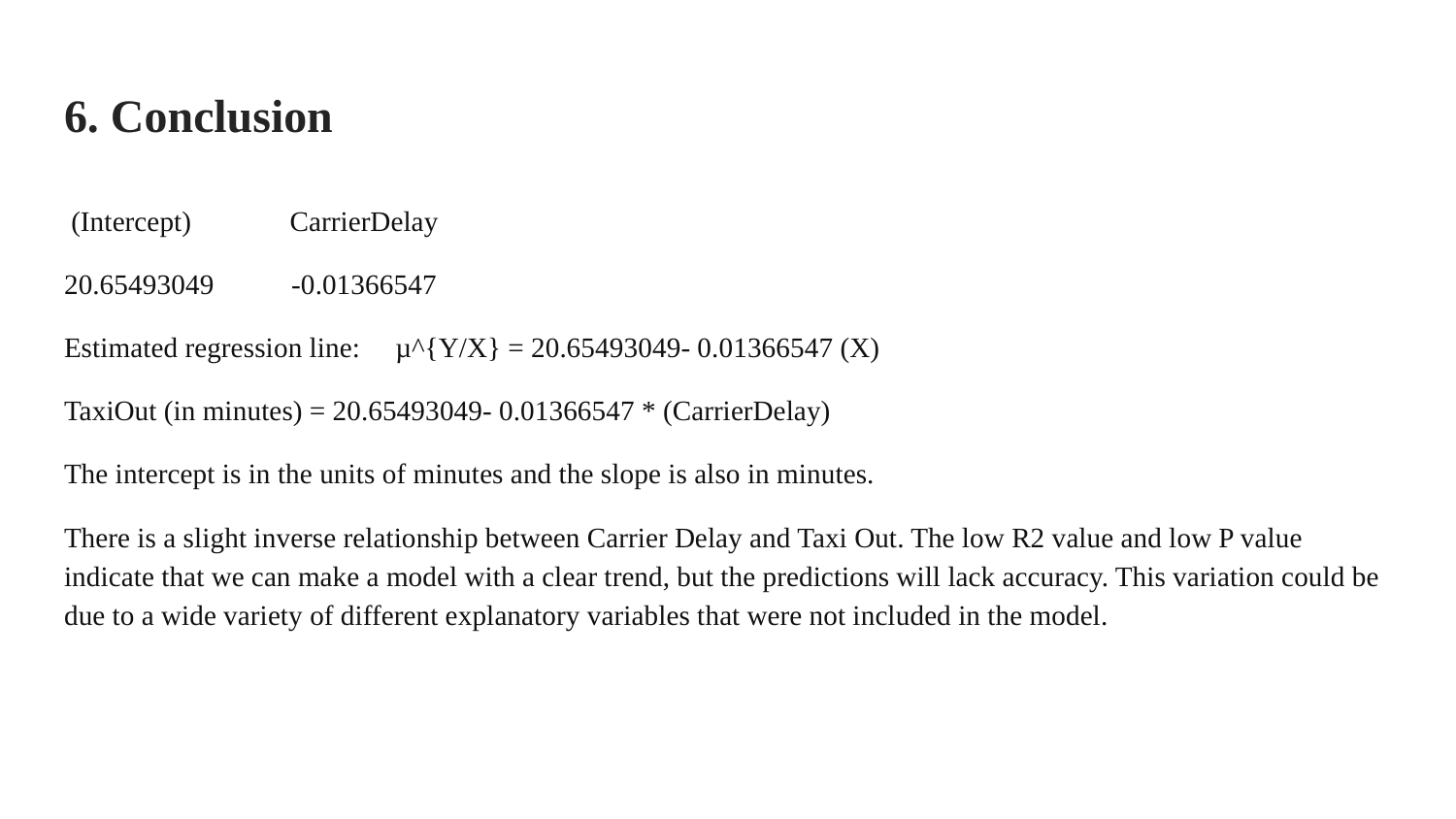

# 6. Conclusion
 (Intercept)              CarrierDelay
20.65493049           -0.01366547
Estimated regression line:     µ^{Y/X} = 20.65493049- 0.01366547 (X)
TaxiOut (in minutes) = 20.65493049- 0.01366547 * (CarrierDelay)
The intercept is in the units of minutes and the slope is also in minutes.
There is a slight inverse relationship between Carrier Delay and Taxi Out. The low R2 value and low P value indicate that we can make a model with a clear trend, but the predictions will lack accuracy. This variation could be due to a wide variety of different explanatory variables that were not included in the model.